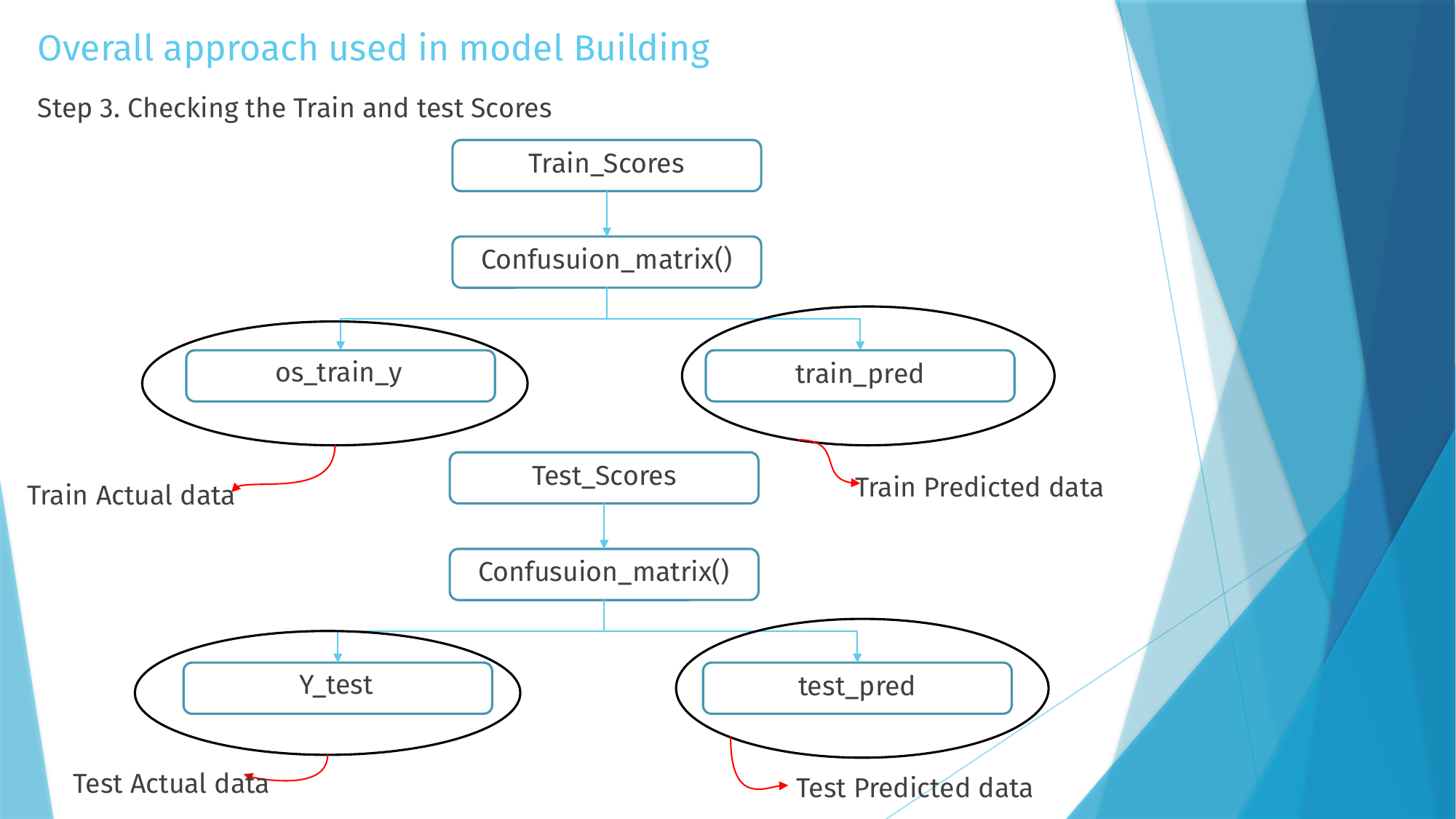

# Overall approach used in model Building
Step 3. Checking the Train and test Scores

Train_Scores

Confusuion_matrix()

os_train_y

train_pred

Test_Scores

Train Predicted data
Train Actual data
Confusuion_matrix()

Y_test

test_pred

Test Actual data
Test Predicted data